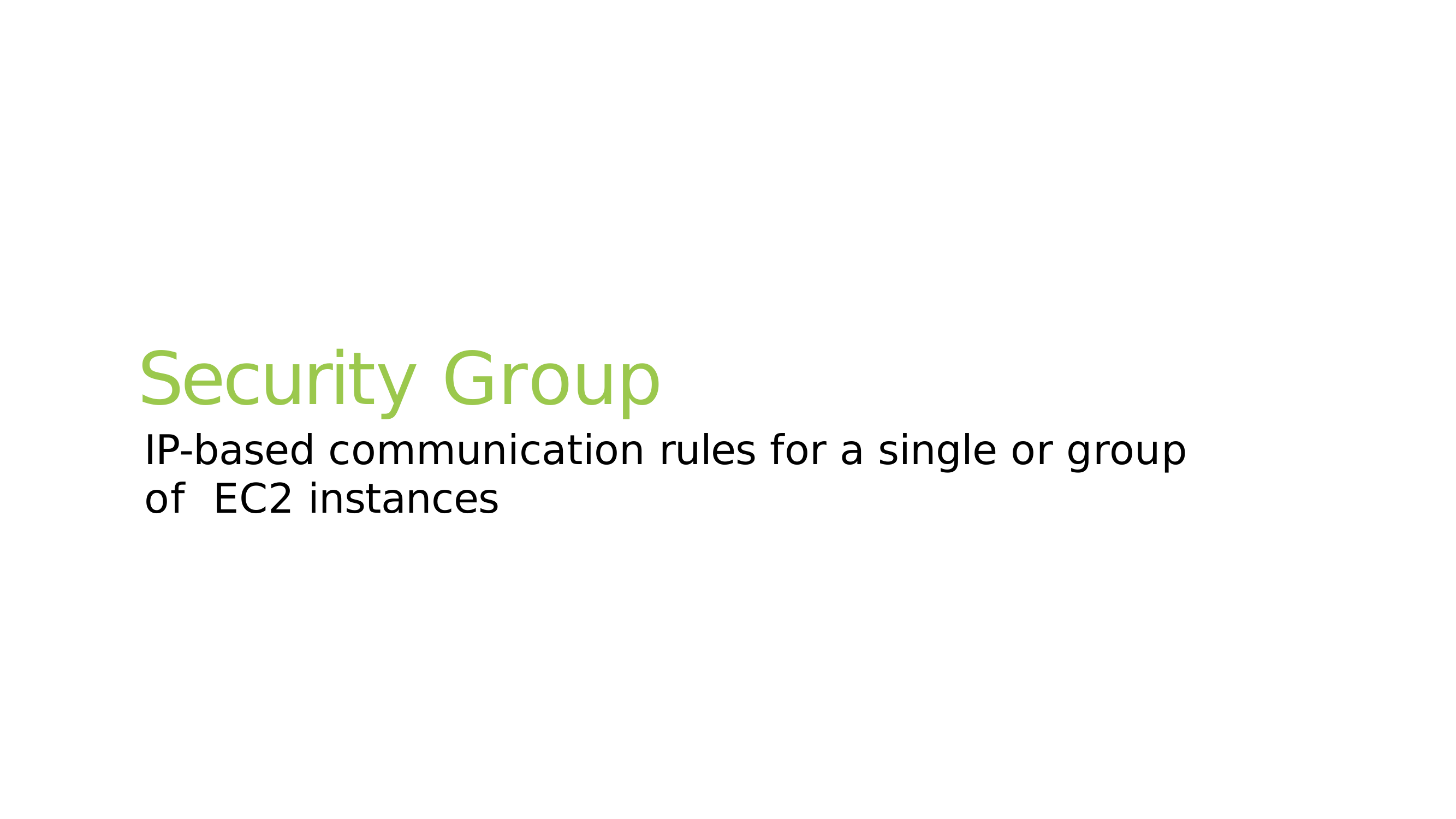

# Security Group
IP-based communication rules for a single or group of  EC2 instances
15